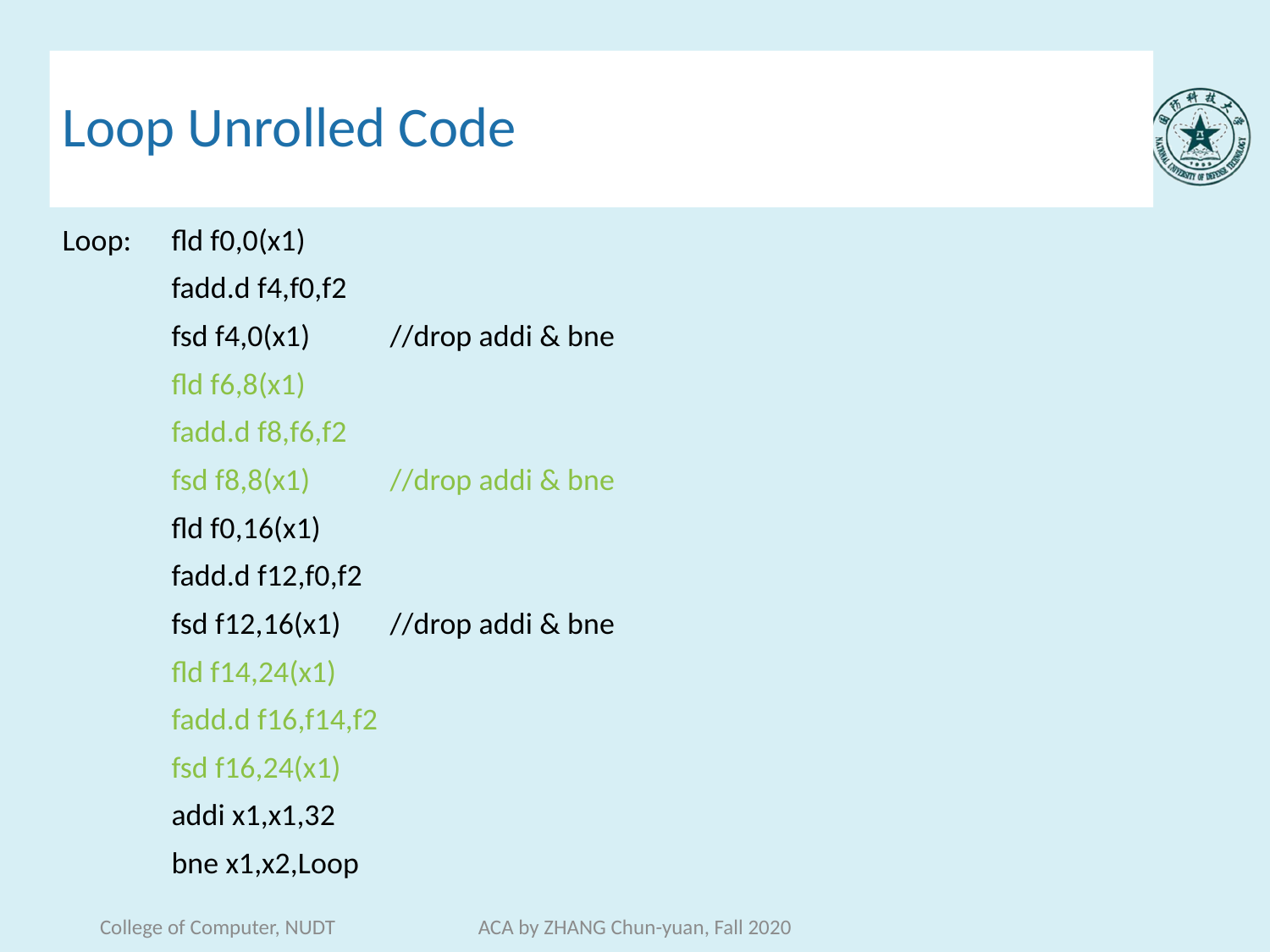

# Loop Unrolled Code
Loop: 		fld f0,0(x1)
 		fadd.d f4,f0,f2
 		fsd f4,0(x1) 		//drop addi & bne
 		fld f6,8(x1)
 		fadd.d f8,f6,f2
 		fsd f8,8(x1) 		//drop addi & bne
 		fld f0,16(x1)
 		fadd.d f12,f0,f2
 		fsd f12,16(x1)		//drop addi & bne
 		fld f14,24(x1)
 		fadd.d f16,f14,f2
 		fsd f16,24(x1)
 		addi x1,x1,32
 		bne x1,x2,Loop
College of Computer, NUDT
ACA by ZHANG Chun-yuan, Fall 2020
54